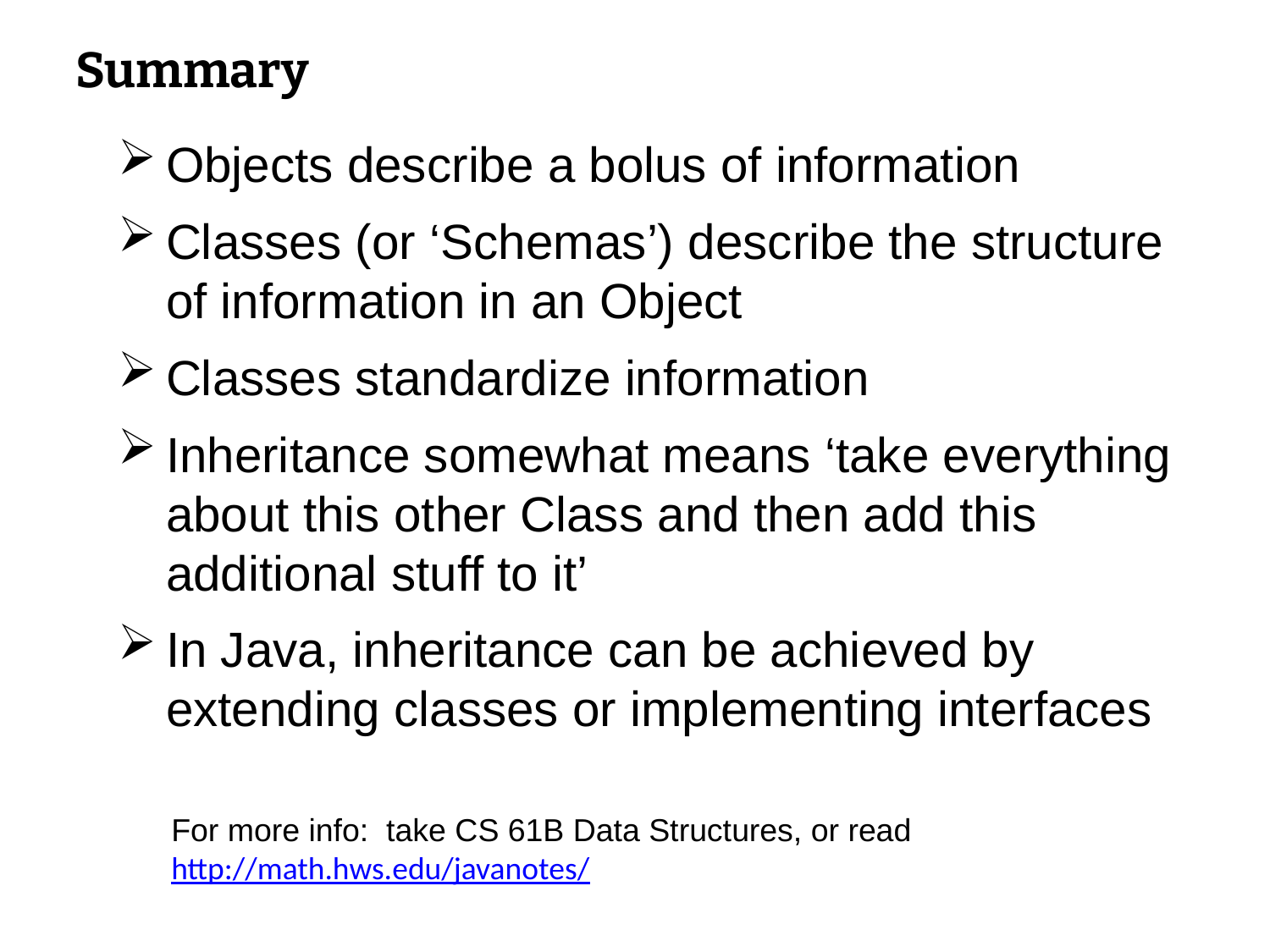

Summary
Objects describe a bolus of information
Classes (or ‘Schemas’) describe the structure of information in an Object
Classes standardize information
Inheritance somewhat means ‘take everything about this other Class and then add this additional stuff to it’
In Java, inheritance can be achieved by extending classes or implementing interfaces
For more info:  take CS 61B Data Structures, or read http://math.hws.edu/javanotes/